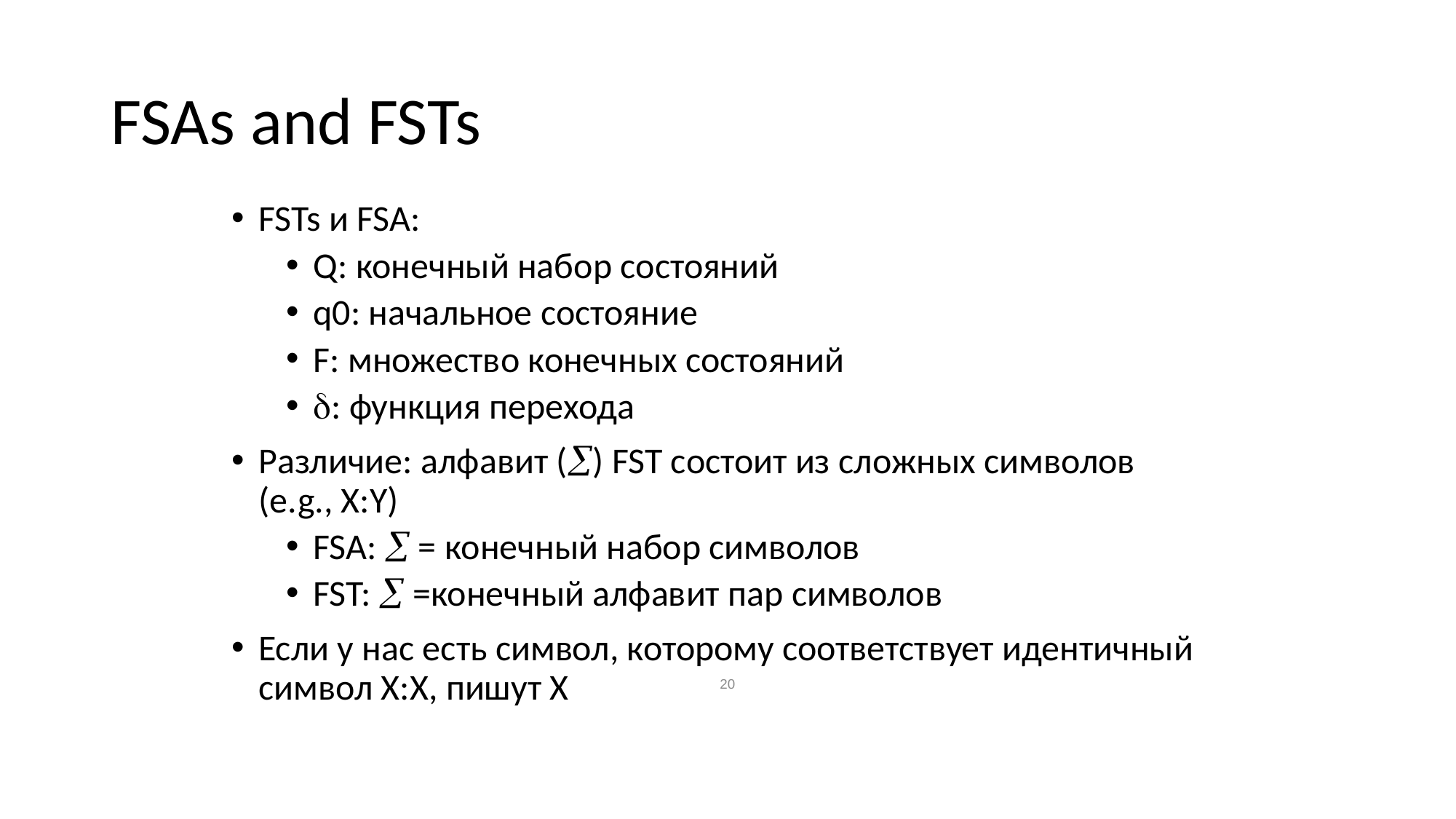

# FSAs and FSTs
FSTs и FSA:
Q: конечный набор состояний
q0: начальное состояние
F: множество конечных состояний
δ: функция перехода
Различие: алфавит (∑) FST состоит из сложных символов (e.g., X:Y)
FSA: ∑ = конечный набор символов
FST: ∑ =конечный алфавит пар символов
Если у нас есть символ, которому соответствует идентичный символ X:X, пишут X
20